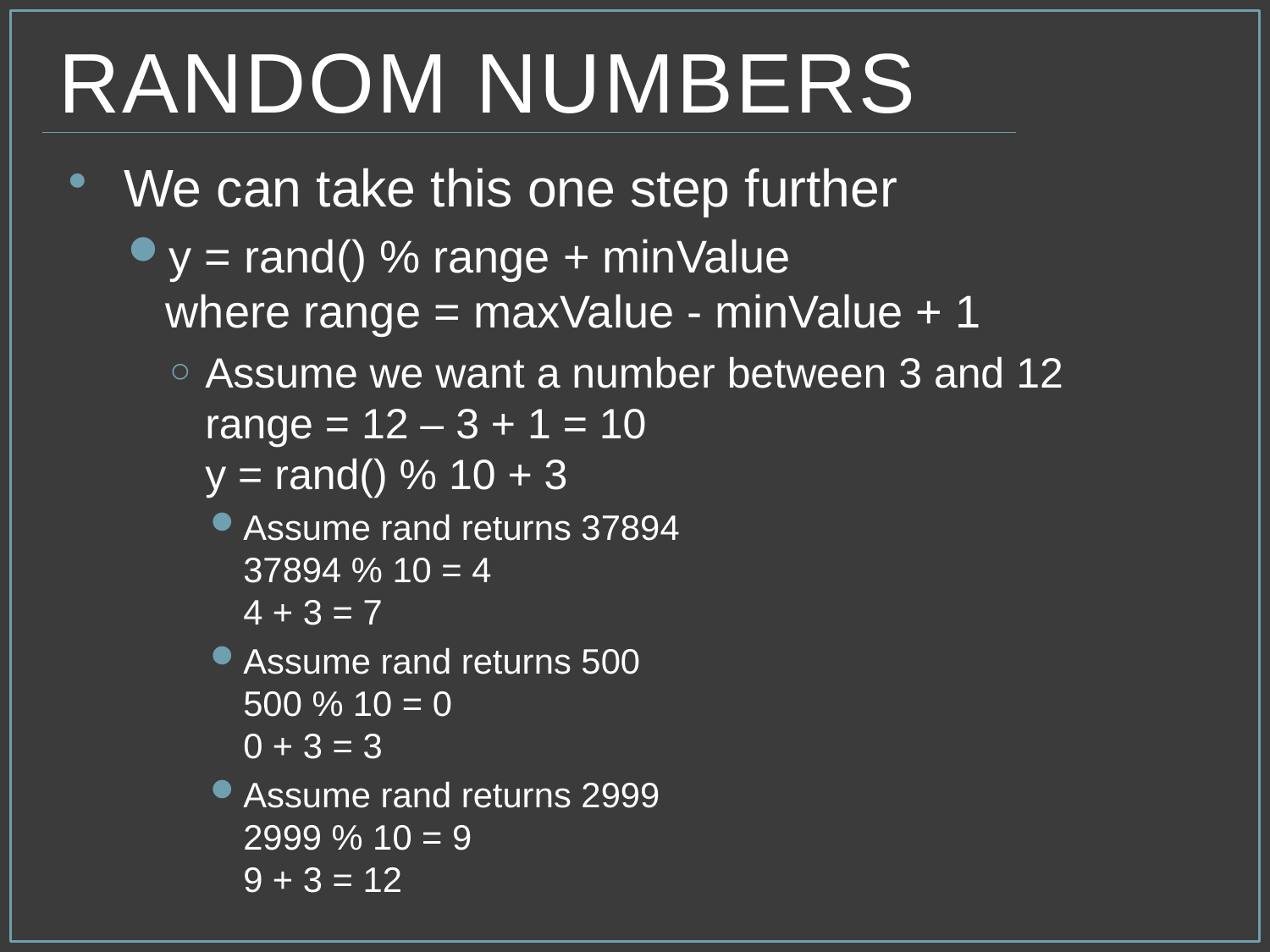

# Random Numbers
We can take this one step further
y = rand() % range + minValue
where range = maxValue - minValue + 1
Assume we want a number between 3 and 12
range = 12 – 3 + 1 = 10
y = rand() % 10 + 3
Assume rand returns 37894
37894 % 10 = 4
4 + 3 = 7
Assume rand returns 500
500 % 10 = 0
0 + 3 = 3
Assume rand returns 2999
2999 % 10 = 9
9 + 3 = 12